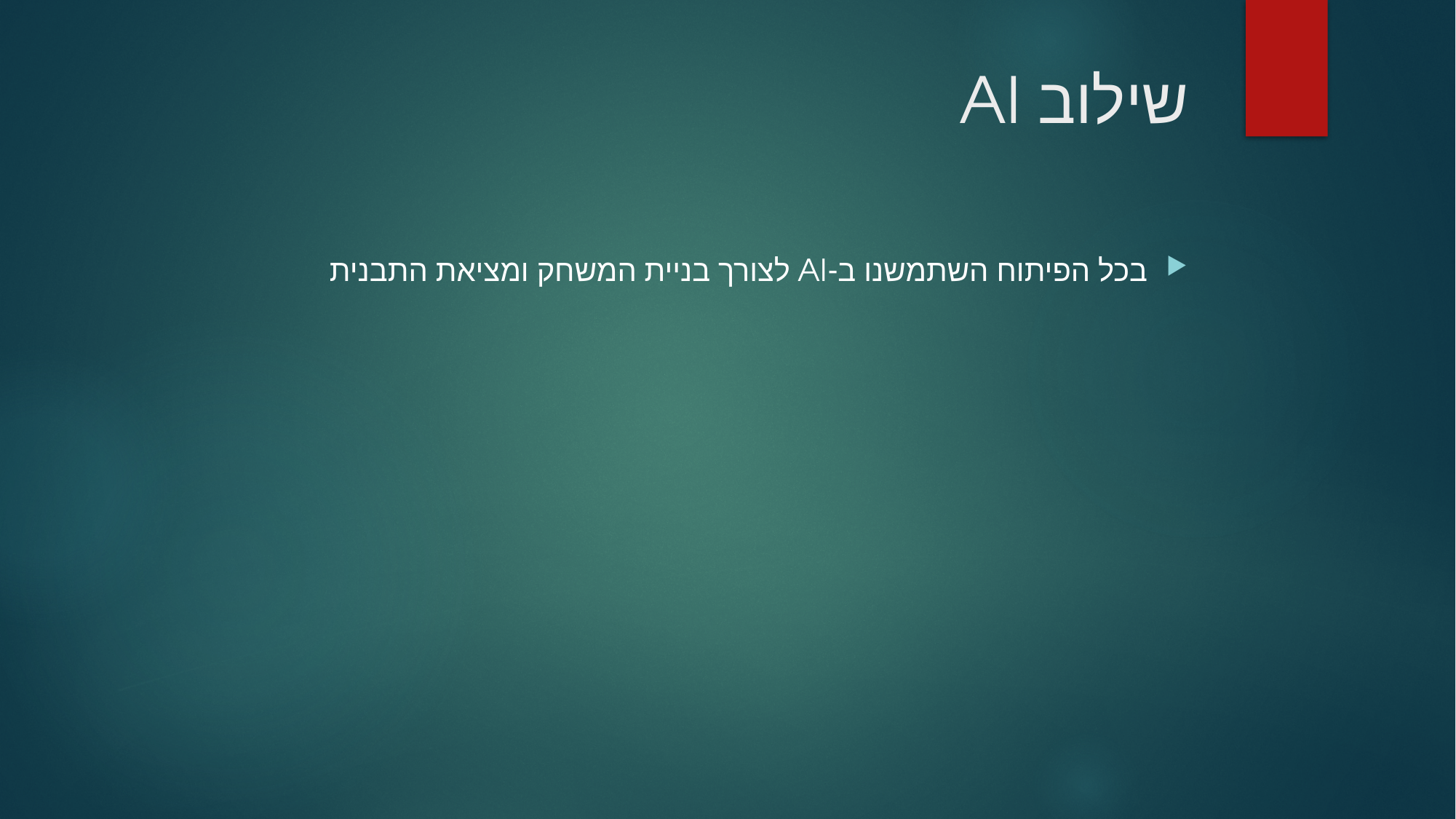

# שילוב AI
בכל הפיתוח השתמשנו ב-AI לצורך בניית המשחק ומציאת התבנית